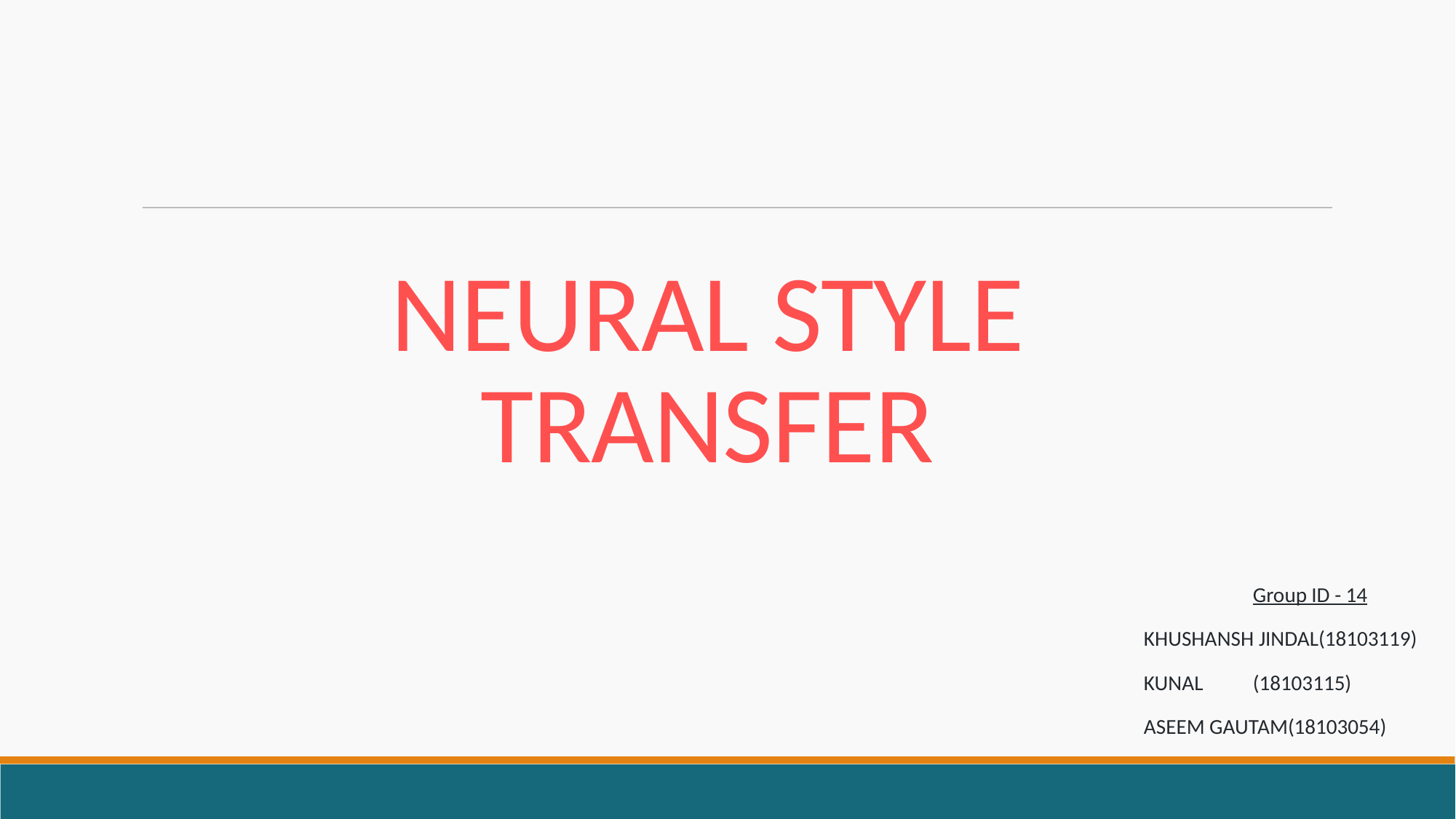

NEURAL STYLE TRANSFER
Group ID - 14
KHUSHANSH JINDAL(18103119)
KUNAL	(18103115)
ASEEM GAUTAM(18103054)